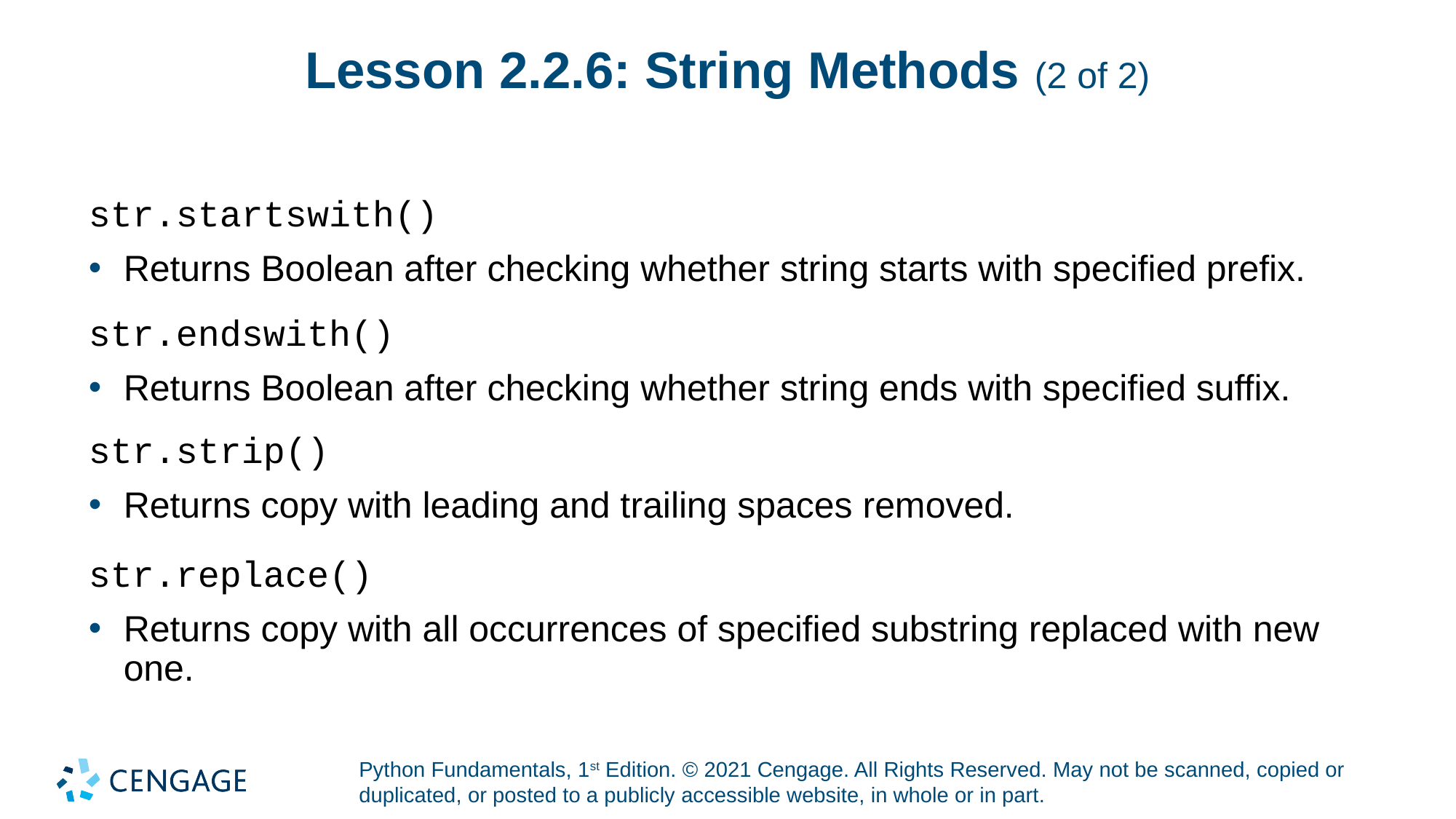

# Lesson 2.2.6: String Methods (2 of 2)
str.startswith()
Returns Boolean after checking whether string starts with specified prefix.
str.endswith()
Returns Boolean after checking whether string ends with specified suffix.
str.strip()
Returns copy with leading and trailing spaces removed.
str.replace()
Returns copy with all occurrences of specified substring replaced with new one.